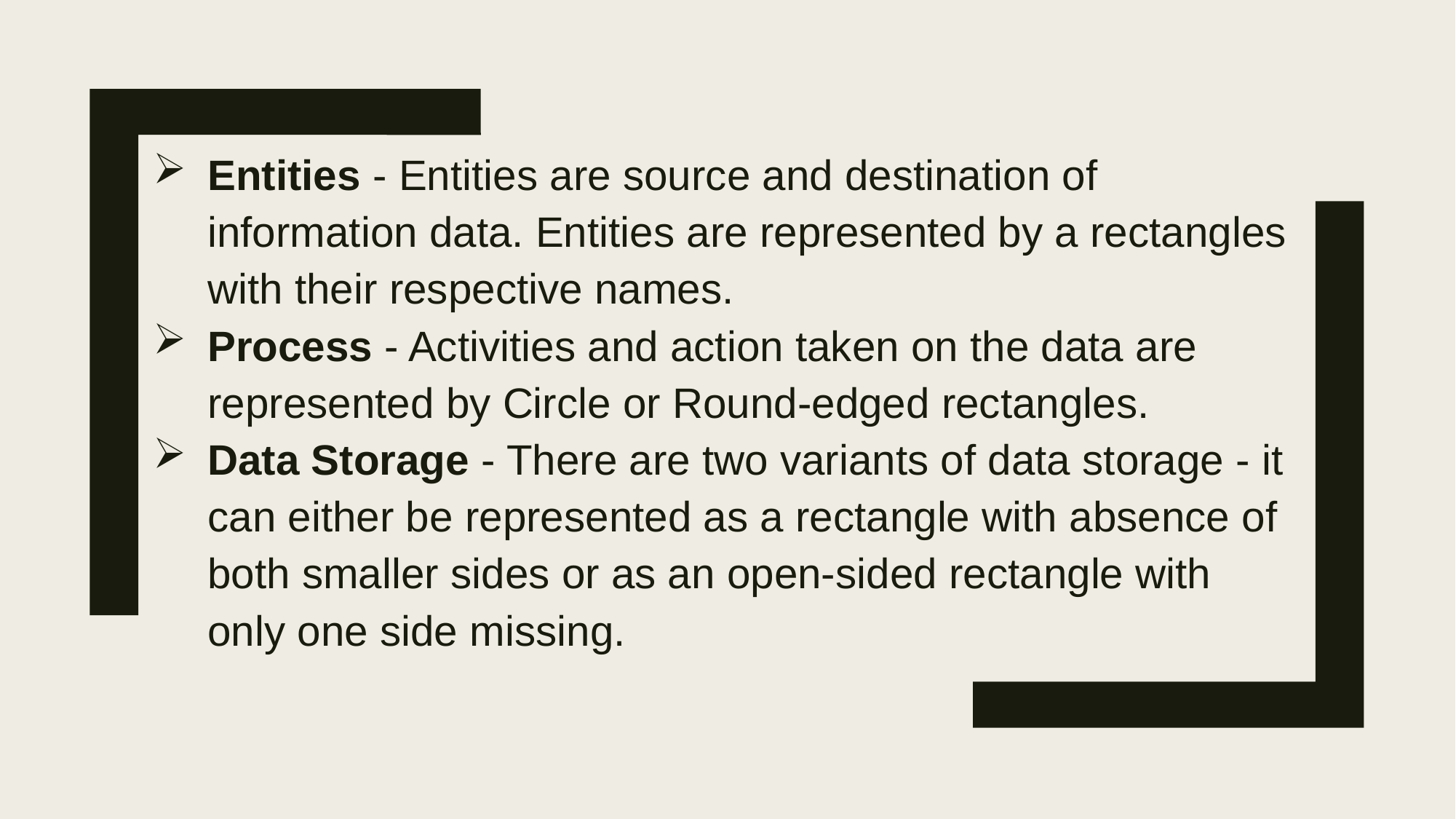

Entities - Entities are source and destination of information data. Entities are represented by a rectangles with their respective names.
Process - Activities and action taken on the data are represented by Circle or Round-edged rectangles.
Data Storage - There are two variants of data storage - it can either be represented as a rectangle with absence of both smaller sides or as an open-sided rectangle with only one side missing.